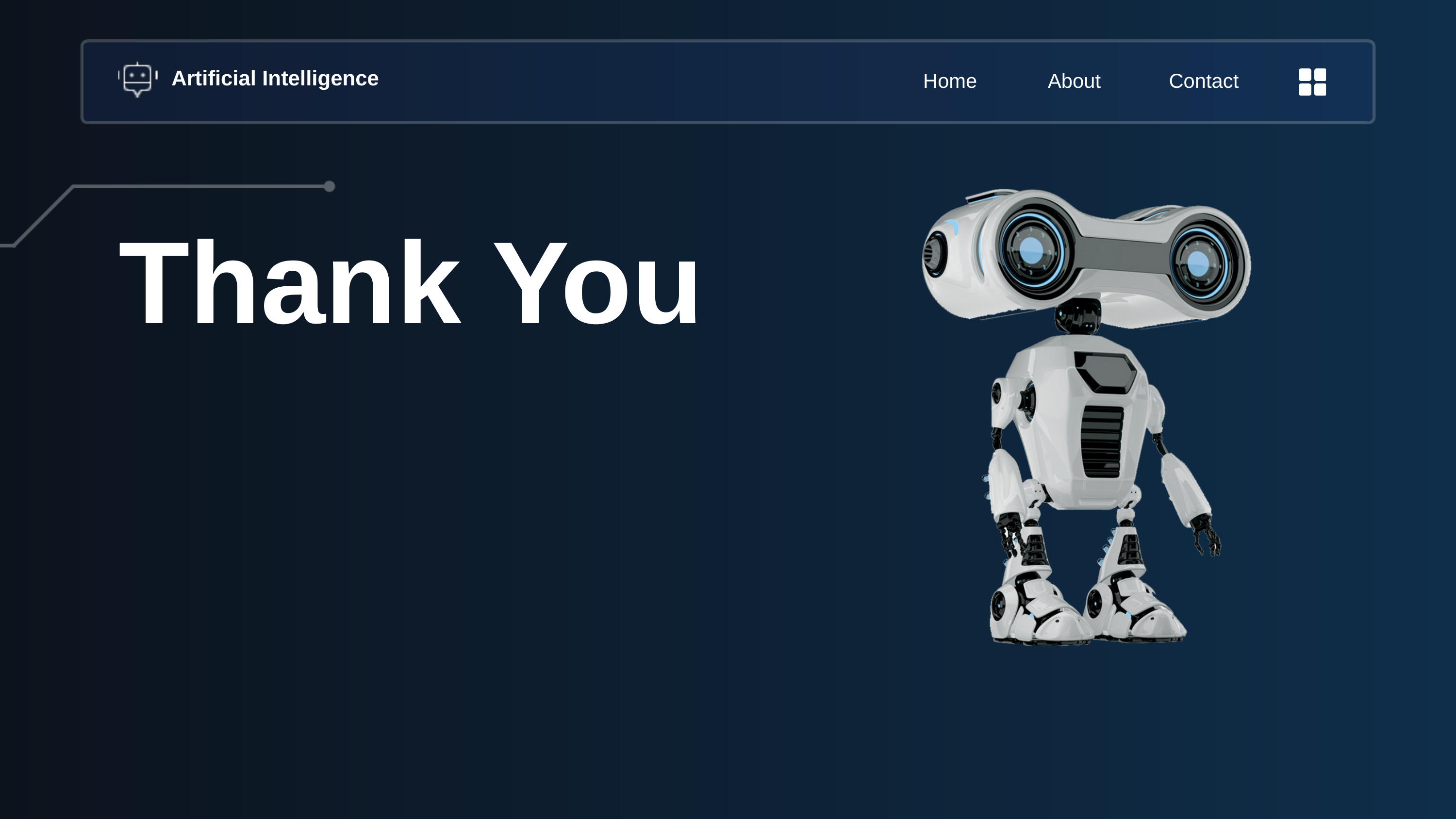

About
Home
Contact

Artificial Intelligence

Thank You